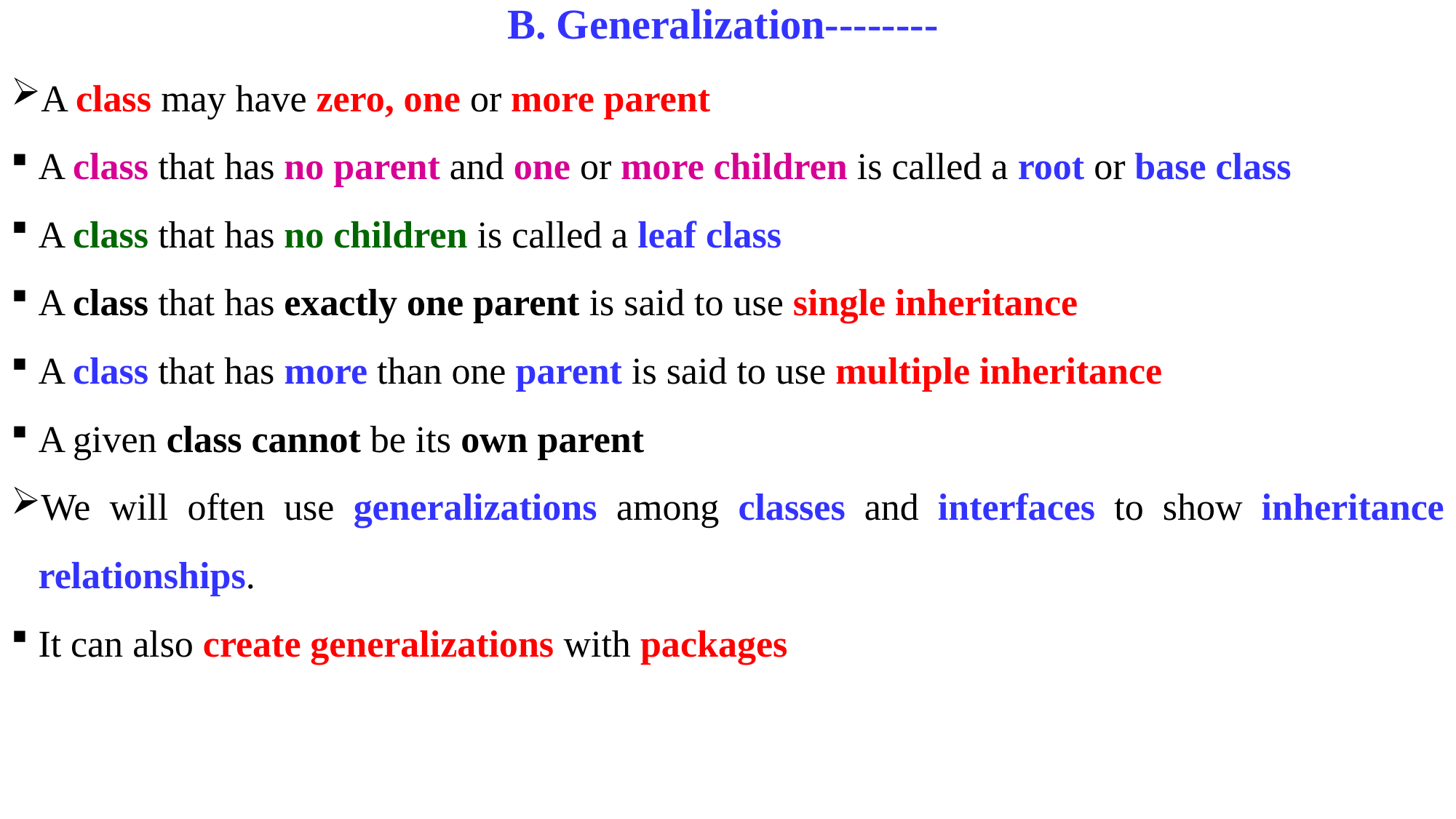

# B. Generalization--------
A class may have zero, one or more parent
A class that has no parent and one or more children is called a root or base class
A class that has no children is called a leaf class
A class that has exactly one parent is said to use single inheritance
A class that has more than one parent is said to use multiple inheritance
A given class cannot be its own parent
We will often use generalizations among classes and interfaces to show inheritance relationships.
It can also create generalizations with packages
22